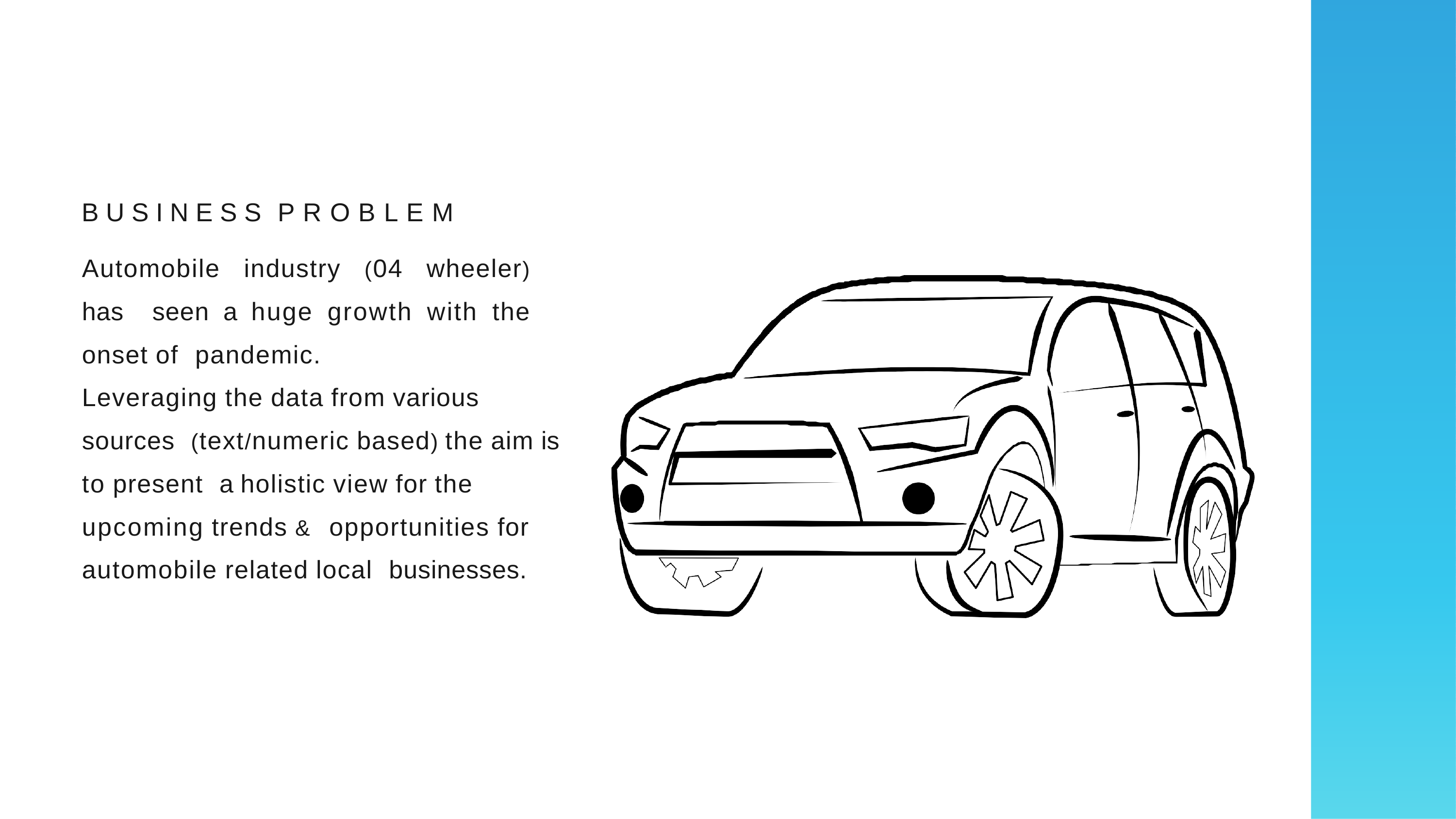

BUSINESS PROBLEM
Automobile industry (04 wheeler) has  seen a huge growth with the onset of  pandemic.
Leveraging the data from various sources  (text/numeric based) the aim is to present  a holistic view for the upcoming trends &  opportunities for automobile related local  businesses.